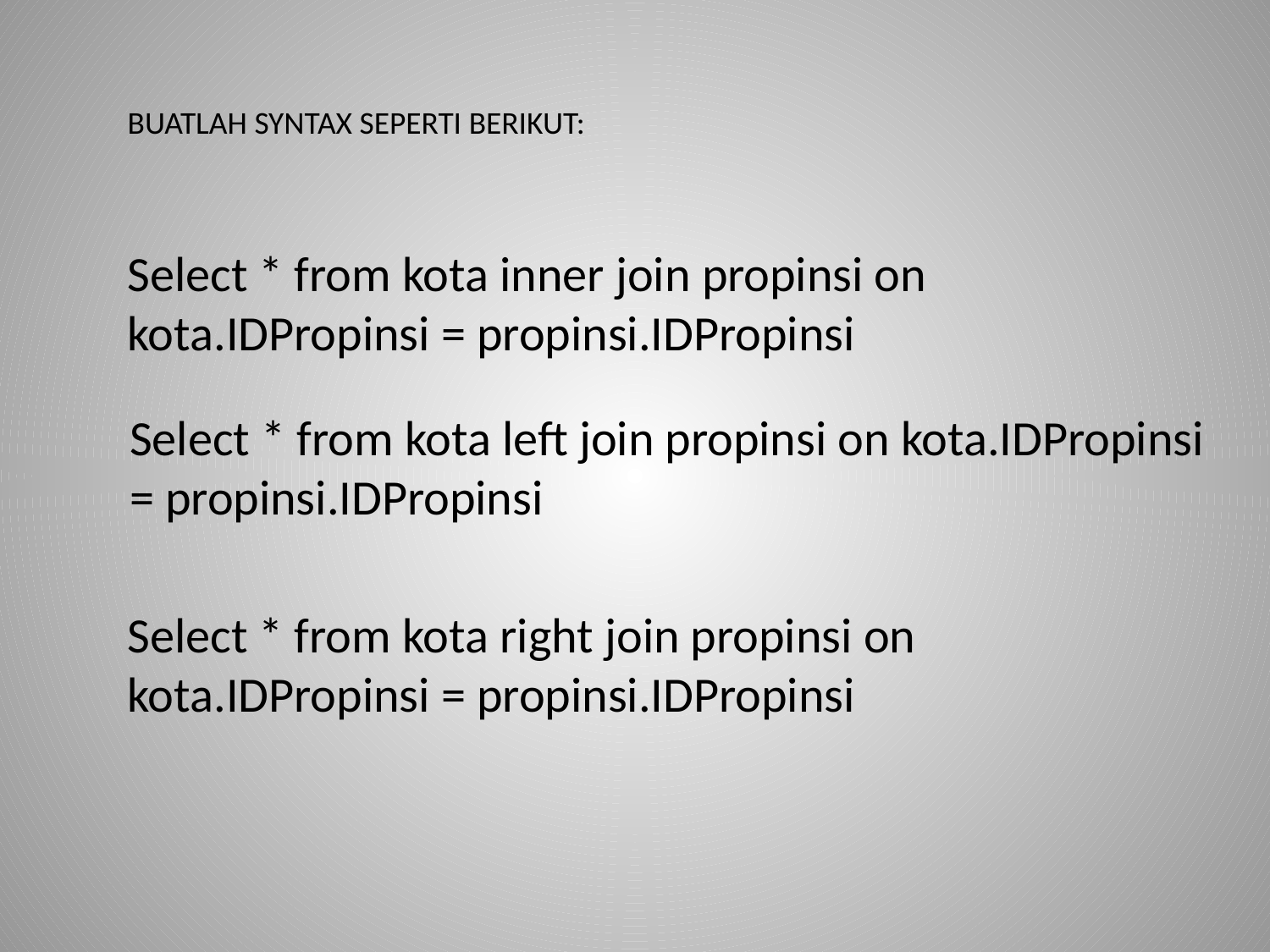

BUATLAH SYNTAX SEPERTI BERIKUT:

Select * from kota inner join propinsi on kota.IDPropinsi = propinsi.IDPropinsi
Select * from kota left join propinsi on kota.IDPropinsi = propinsi.IDPropinsi
Select * from kota right join propinsi on kota.IDPropinsi = propinsi.IDPropinsi